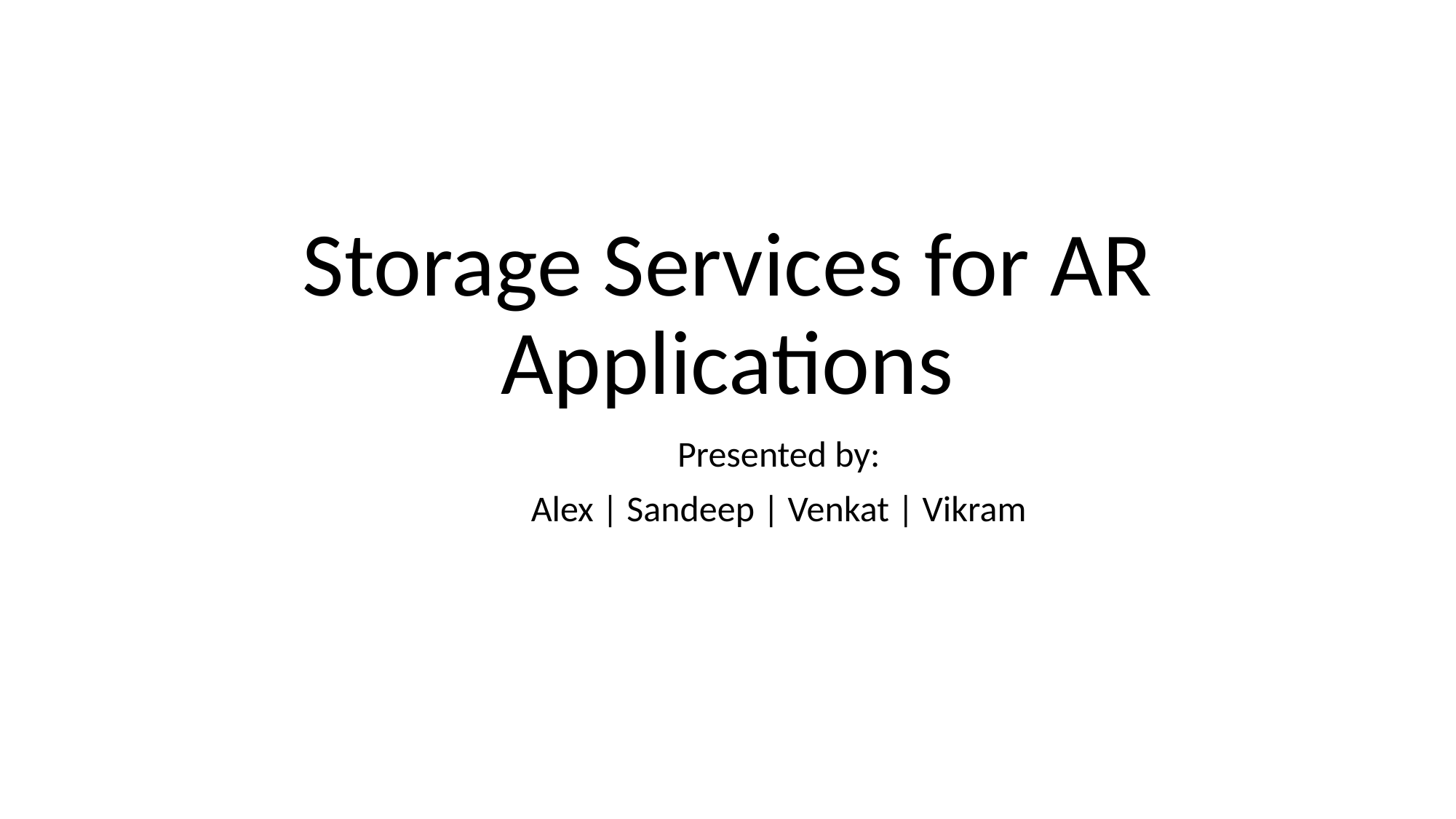

# Storage Services for AR Applications
Presented by:
Alex | Sandeep | Venkat | Vikram